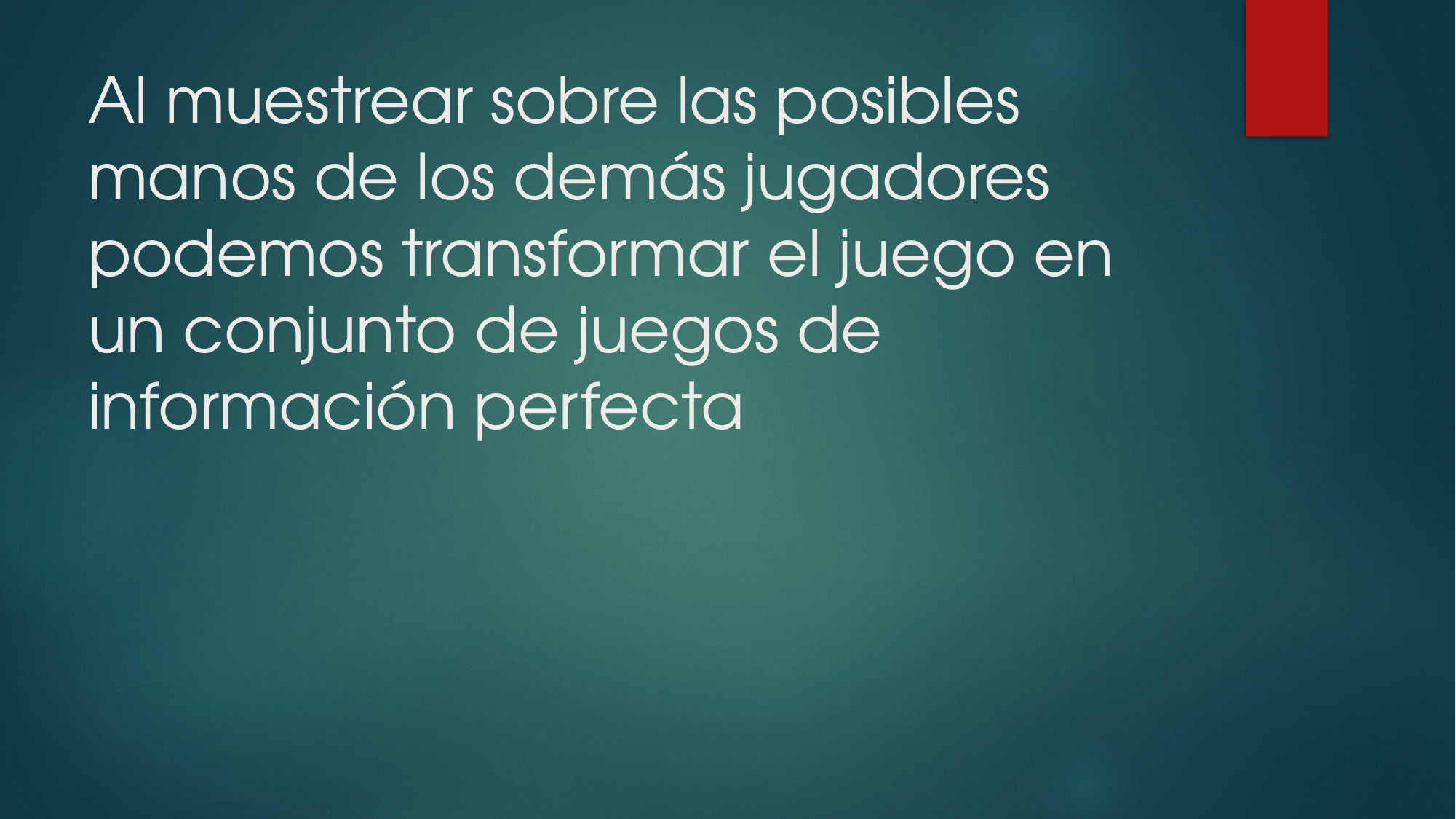

# Al muestrear sobre las posibles manos de los demás jugadores podemos transformar el juego en un conjunto de juegos de información perfecta